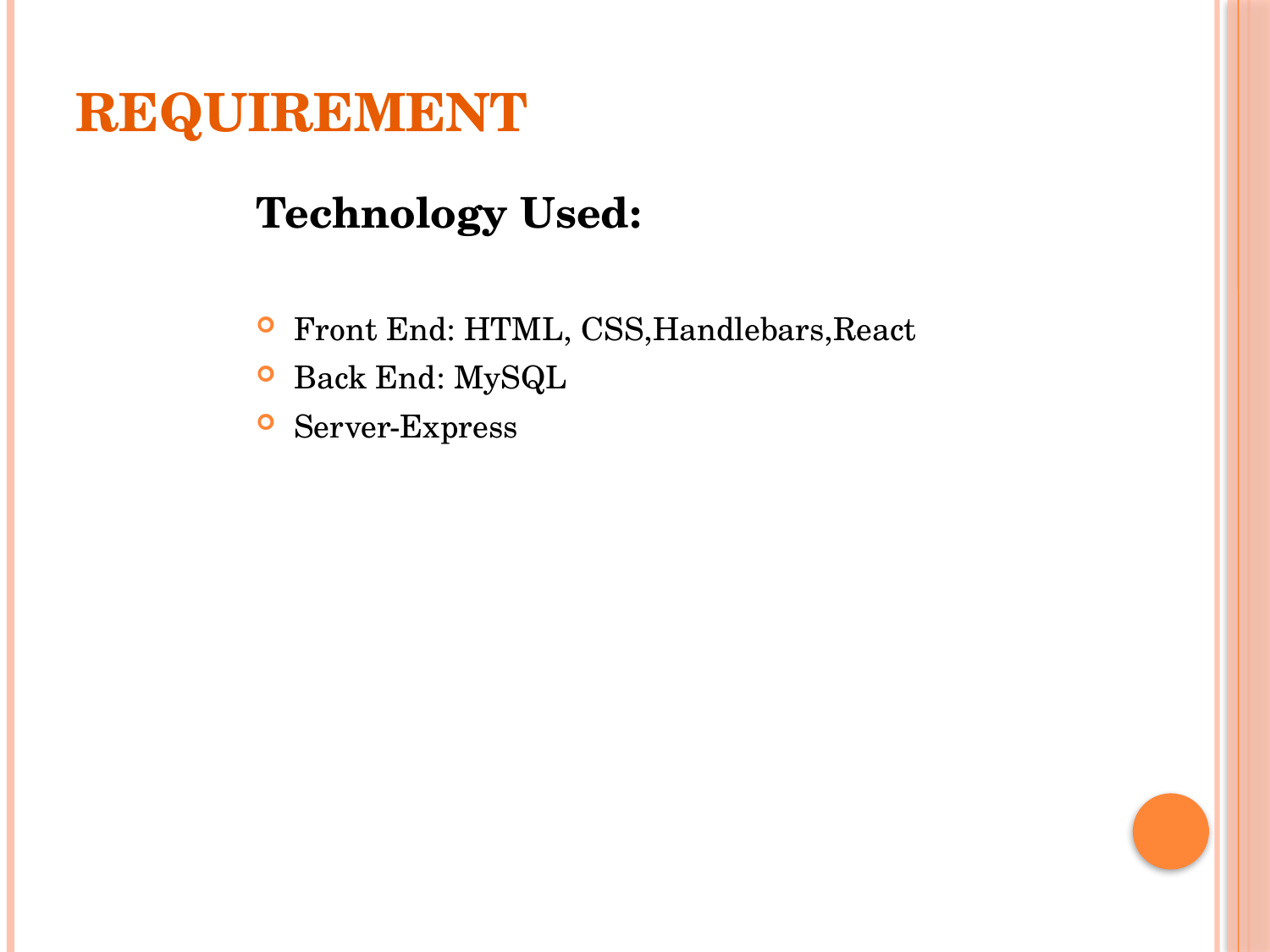

# Requirement
Technology Used:

Front End: HTML, CSS,Handlebars,React
Back End: MySQL
Server-Express